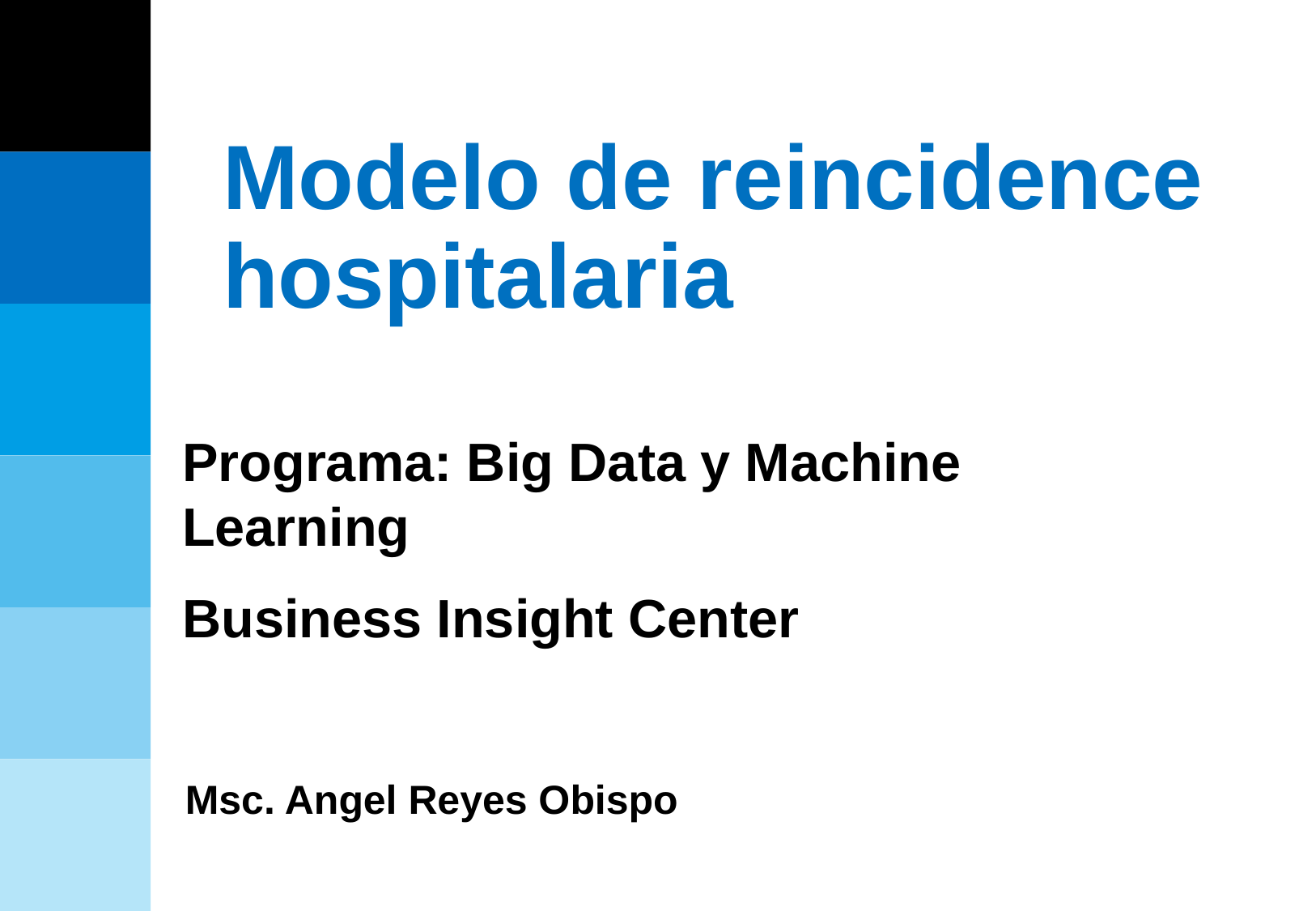

Modelo de reincidence hospitalaria
Programa: Big Data y Machine Learning
Business Insight Center
Msc. Angel Reyes Obispo